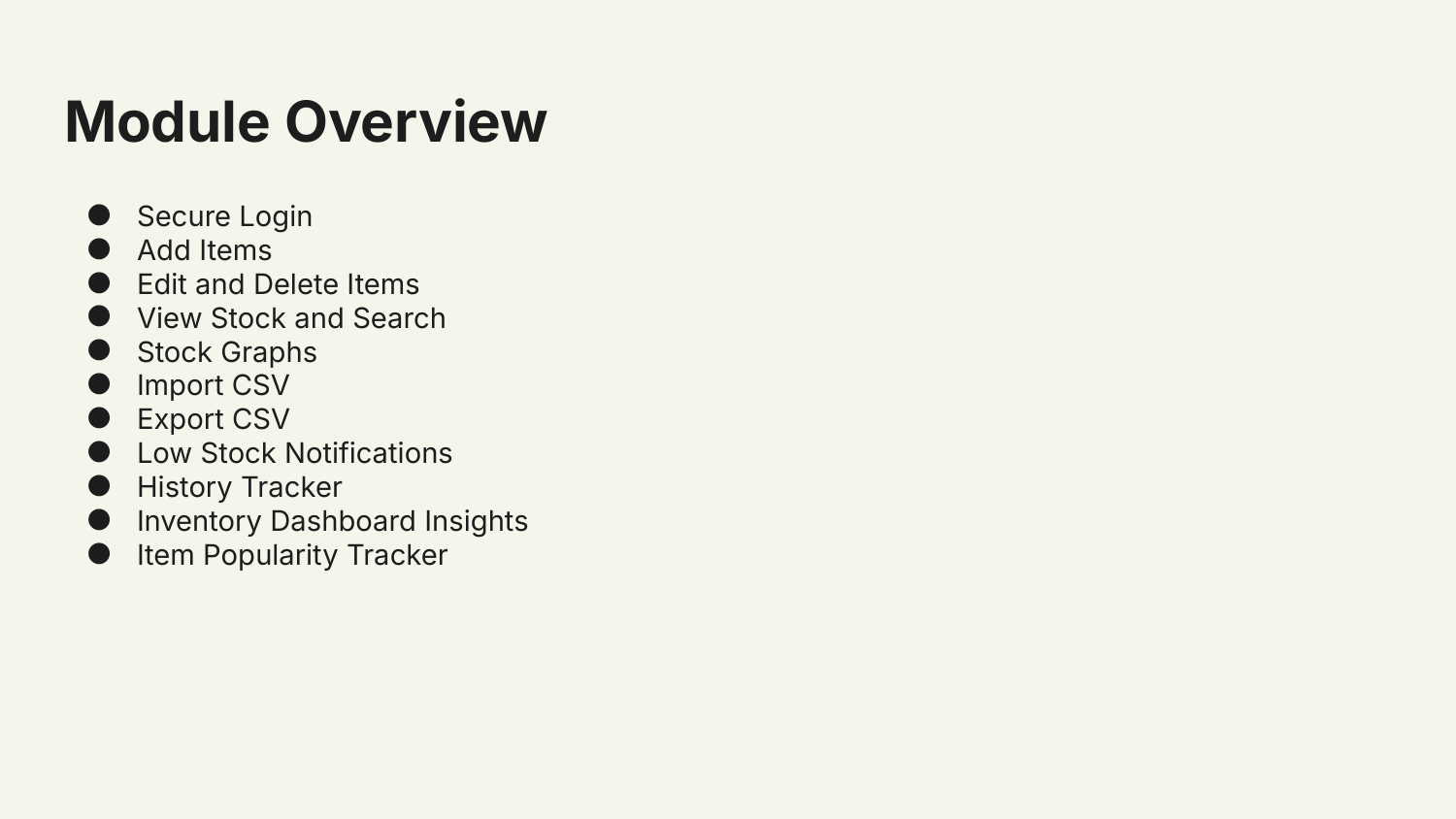

# Module Overview
Secure Login
Add Items
Edit and Delete Items
View Stock and Search
Stock Graphs
Import CSV
Export CSV
Low Stock Notifications
History Tracker
Inventory Dashboard Insights
Item Popularity Tracker